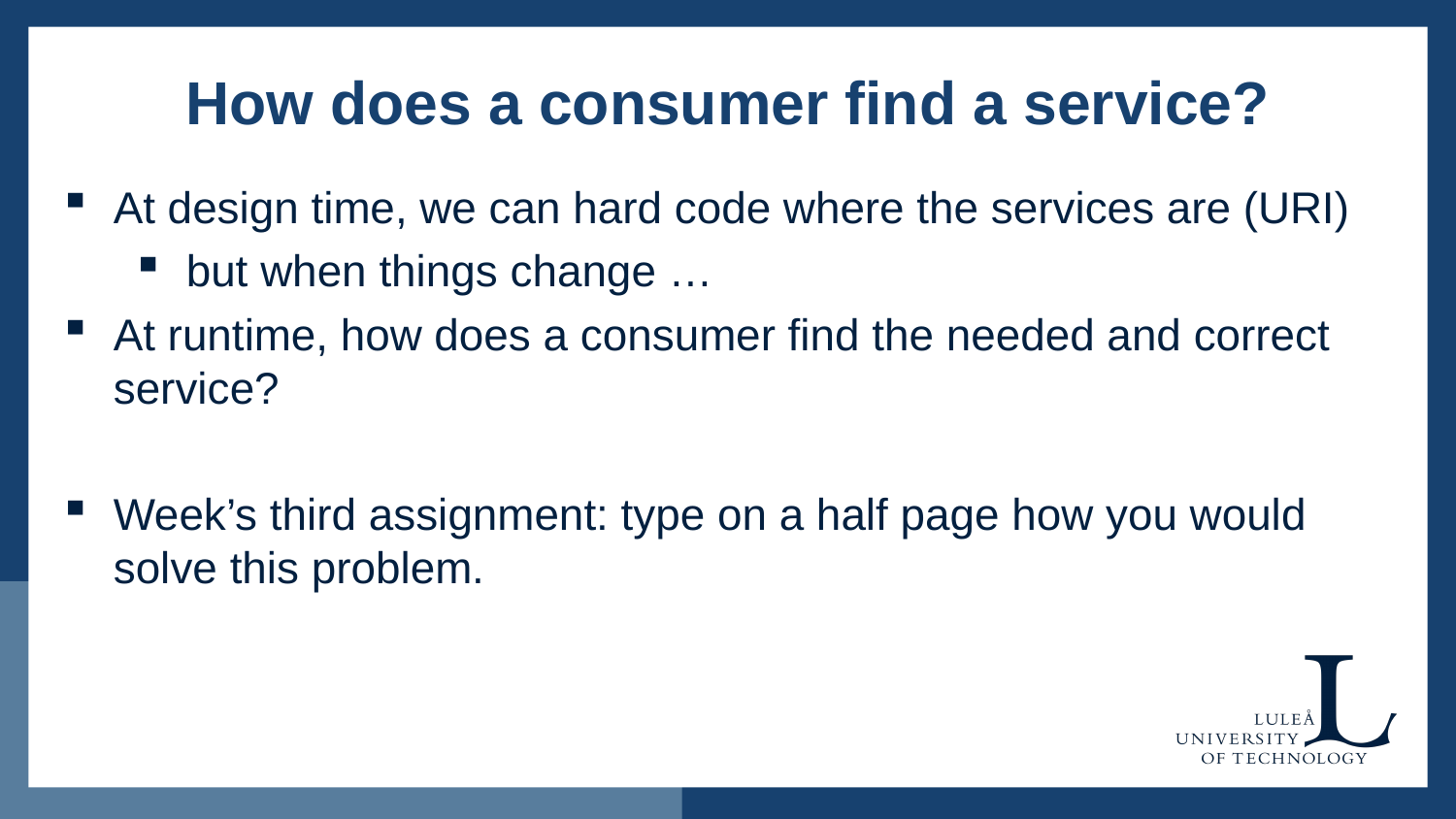

# How does a consumer find a service?
At design time, we can hard code where the services are (URI)
but when things change …
At runtime, how does a consumer find the needed and correct service?

Week’s third assignment: type on a half page how you would solve this problem.
8